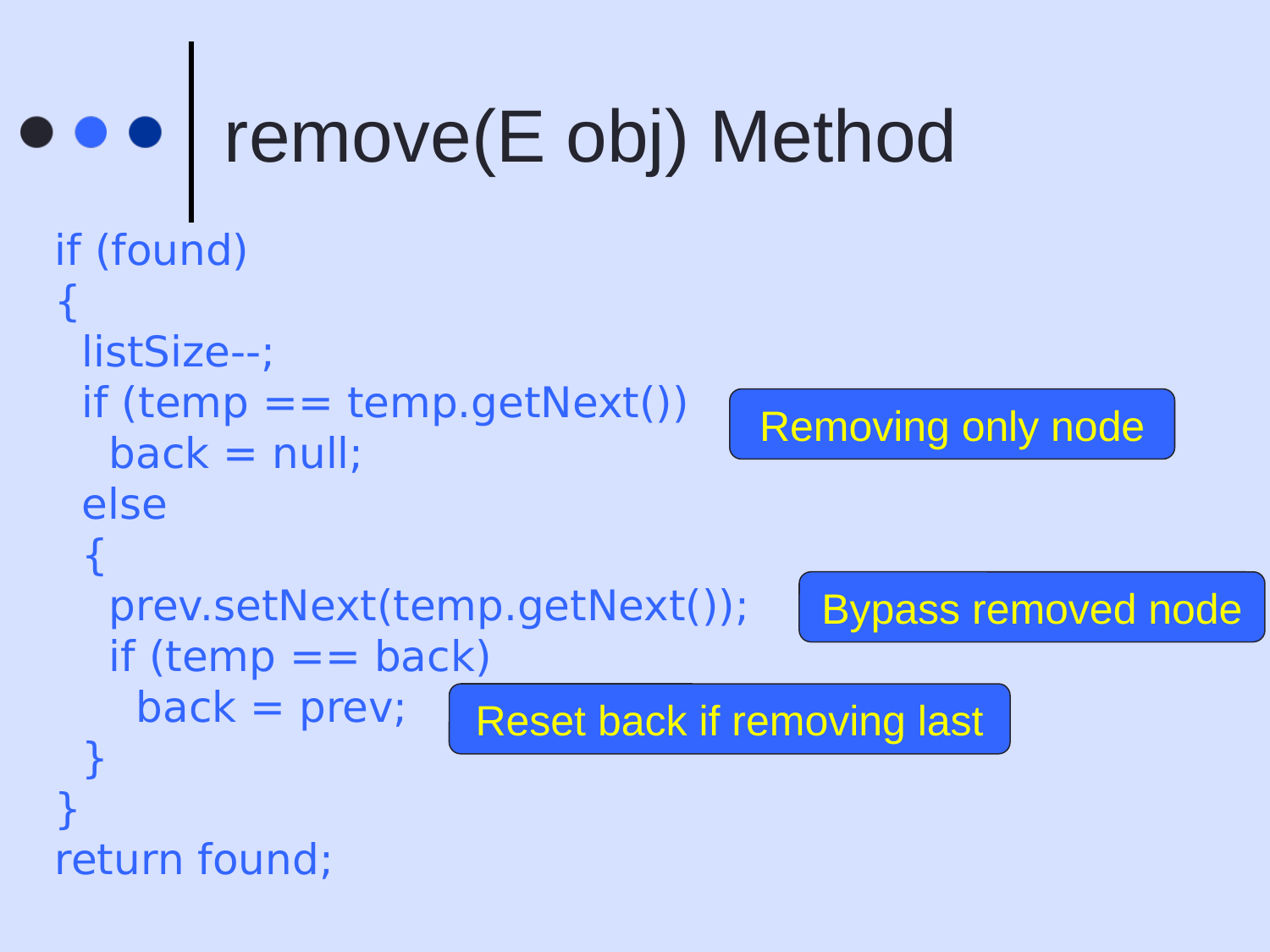

# remove(E obj) Method
if (found)
{
  listSize--;
  if (temp == temp.getNext())
    back = null;
  else
  {
    prev.setNext(temp.getNext());
    if (temp == back)
      back = prev;
  }
}
return found;
Removing only node
Bypass removed node
Reset back if removing last